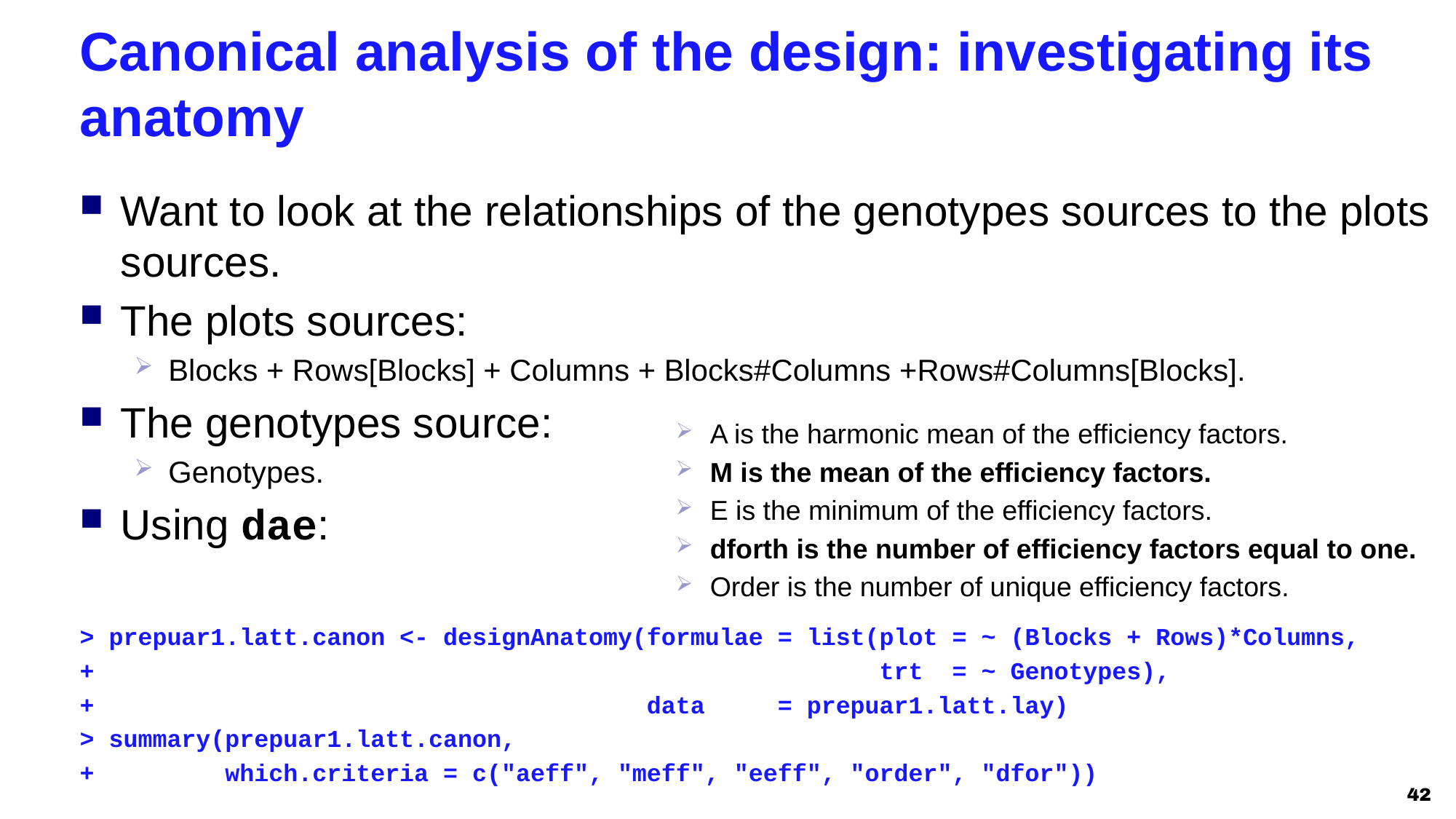

# Canonical analysis of the design: investigating its anatomy
Want to look at the relationships of the genotypes sources to the plots sources.
The plots sources:
Blocks + Rows[Blocks] + Columns + Blocks#Columns +Rows#Columns[Blocks].
The genotypes source:
Genotypes.
Using dae:

> prepuar1.latt.canon <- designAnatomy(formulae = list(plot = ~ (Blocks + Rows)*Columns,
+                                                      trt  = ~ Genotypes),
+                                      data     = prepuar1.latt.lay)
> summary(prepuar1.latt.canon,
+         which.criteria = c("aeff", "meff", "eeff", "order", "dfor"))
A is the harmonic mean of the efficiency factors.
M is the mean of the efficiency factors.
E is the minimum of the efficiency factors.
dforth is the number of efficiency factors equal to one.
Order is the number of unique efficiency factors.
42